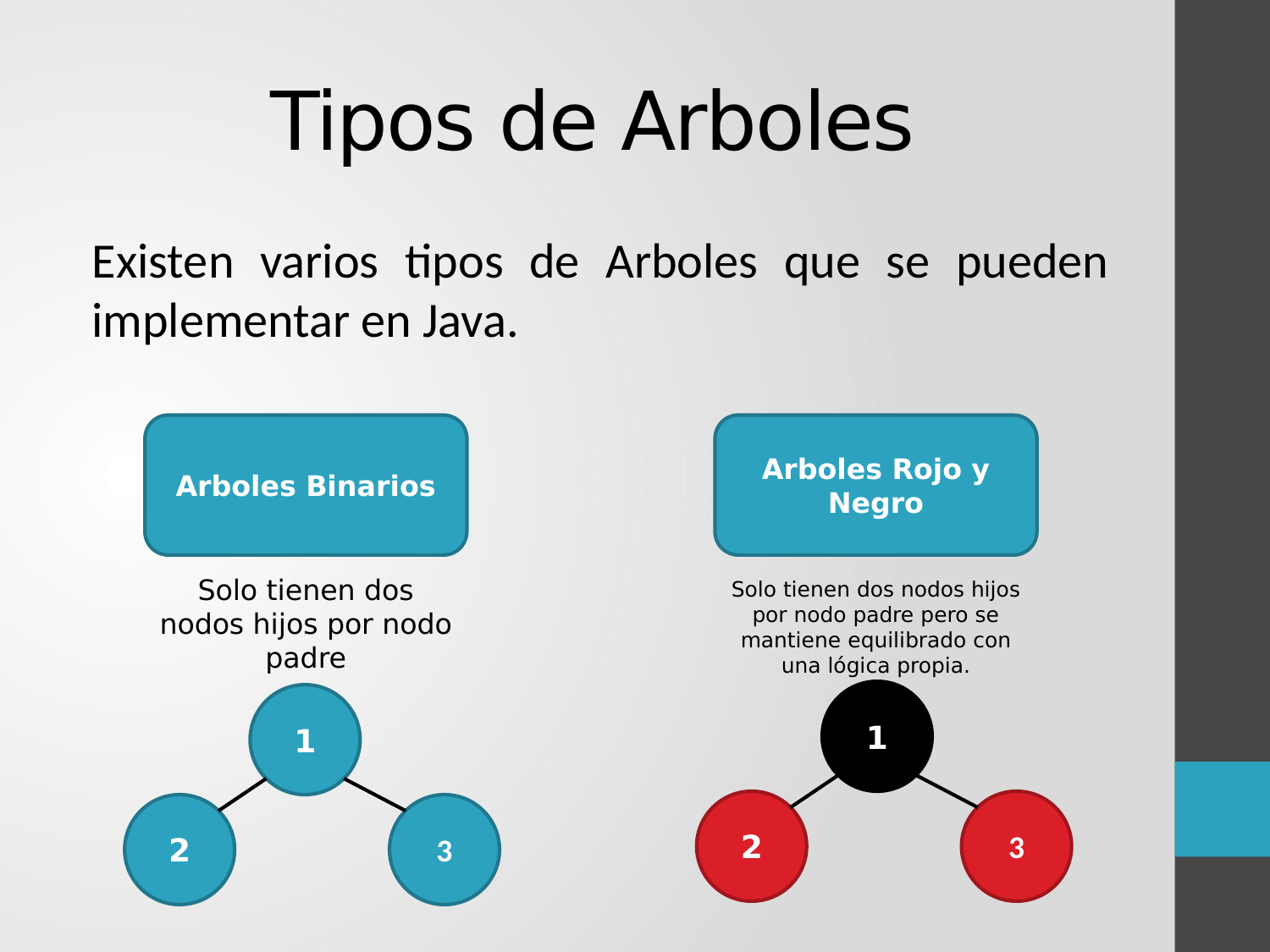

# Tipos de Arboles
Existen varios tipos de Arboles que se pueden implementar en Java.
Arboles Binarios
Arboles Rojo y Negro
Solo tienen dos nodos hijos por nodo padre
Solo tienen dos nodos hijos por nodo padre pero se mantiene equilibrado con una lógica propia.
1
1
2
3
2
3